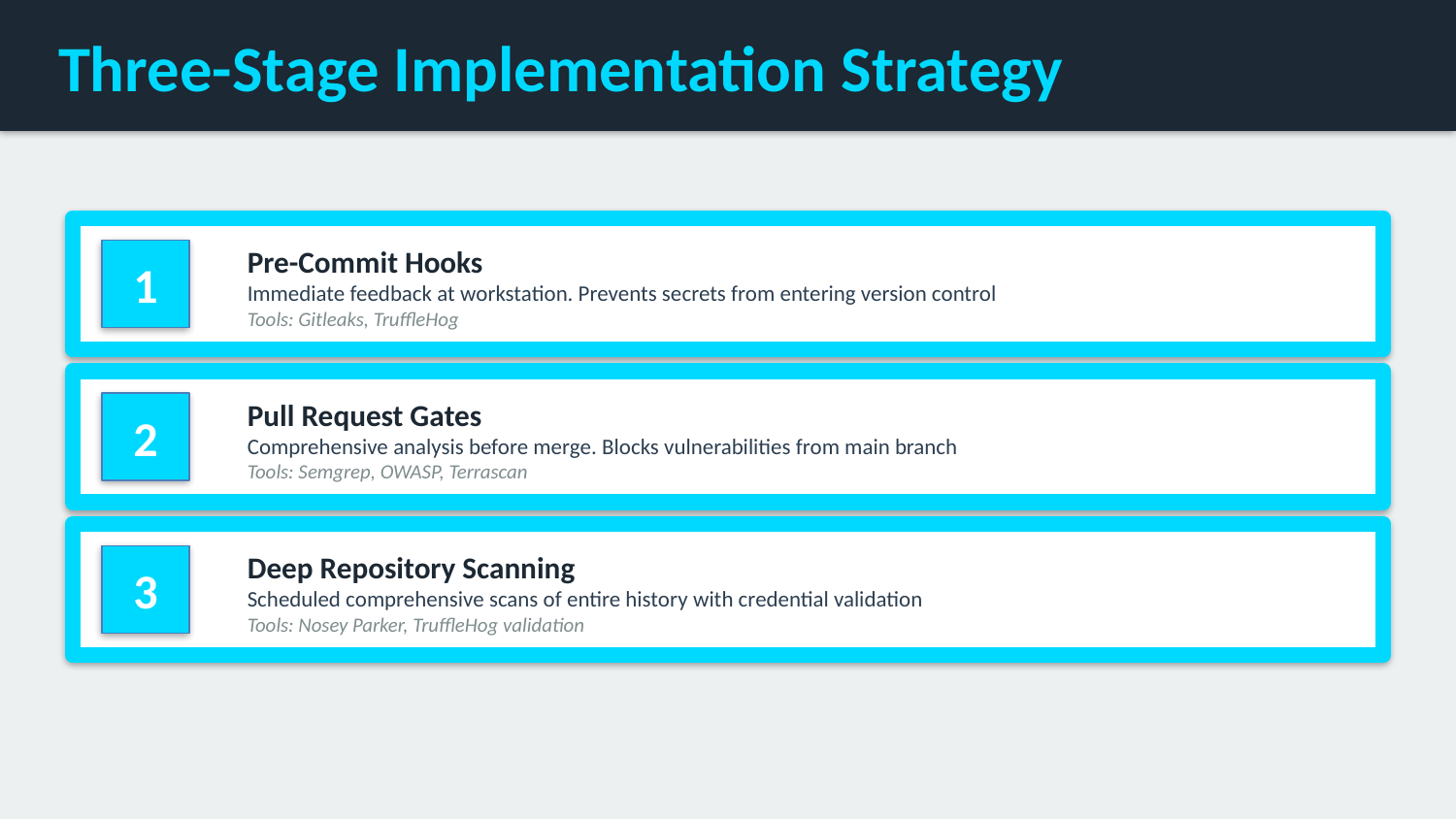

Three-Stage Implementation Strategy

Pre-Commit Hooks
Immediate feedback at workstation. Prevents secrets from entering version control
Tools: Gitleaks, TruffleHog
1

Pull Request Gates
Comprehensive analysis before merge. Blocks vulnerabilities from main branch
Tools: Semgrep, OWASP, Terrascan
2

Deep Repository Scanning
Scheduled comprehensive scans of entire history with credential validation
Tools: Nosey Parker, TruffleHog validation
3